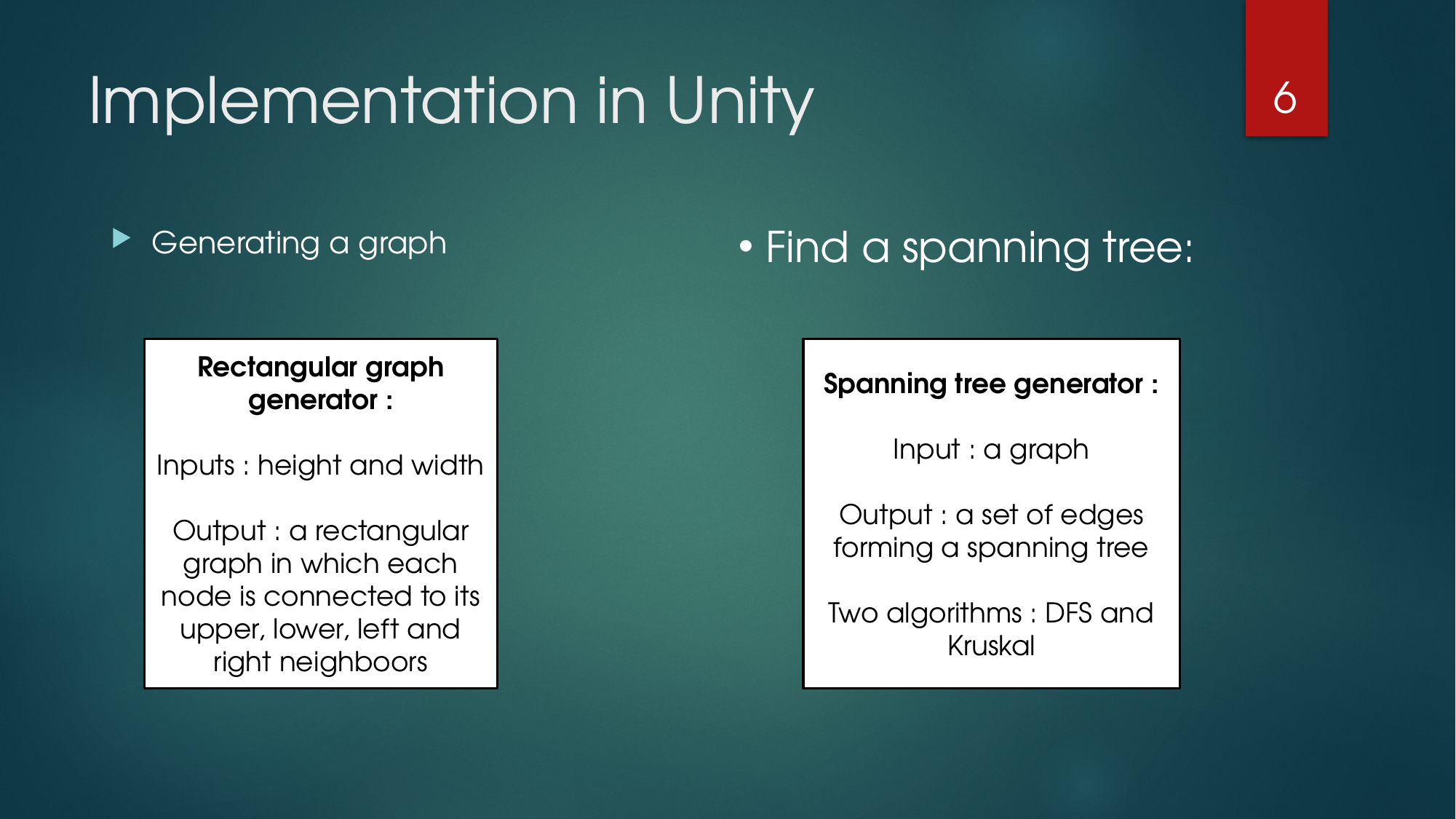

6
# Implementation in Unity
Generating a graph

Find a spanning tree:

Rectangular graph generator :

Inputs : height and width

Output : a rectangular graph in which each node is connected to its upper, lower, left and right neighboors
Spanning tree generator :

Input : a graph

Output : a set of edges forming a spanning tree

Two algorithms : DFS and Kruskal